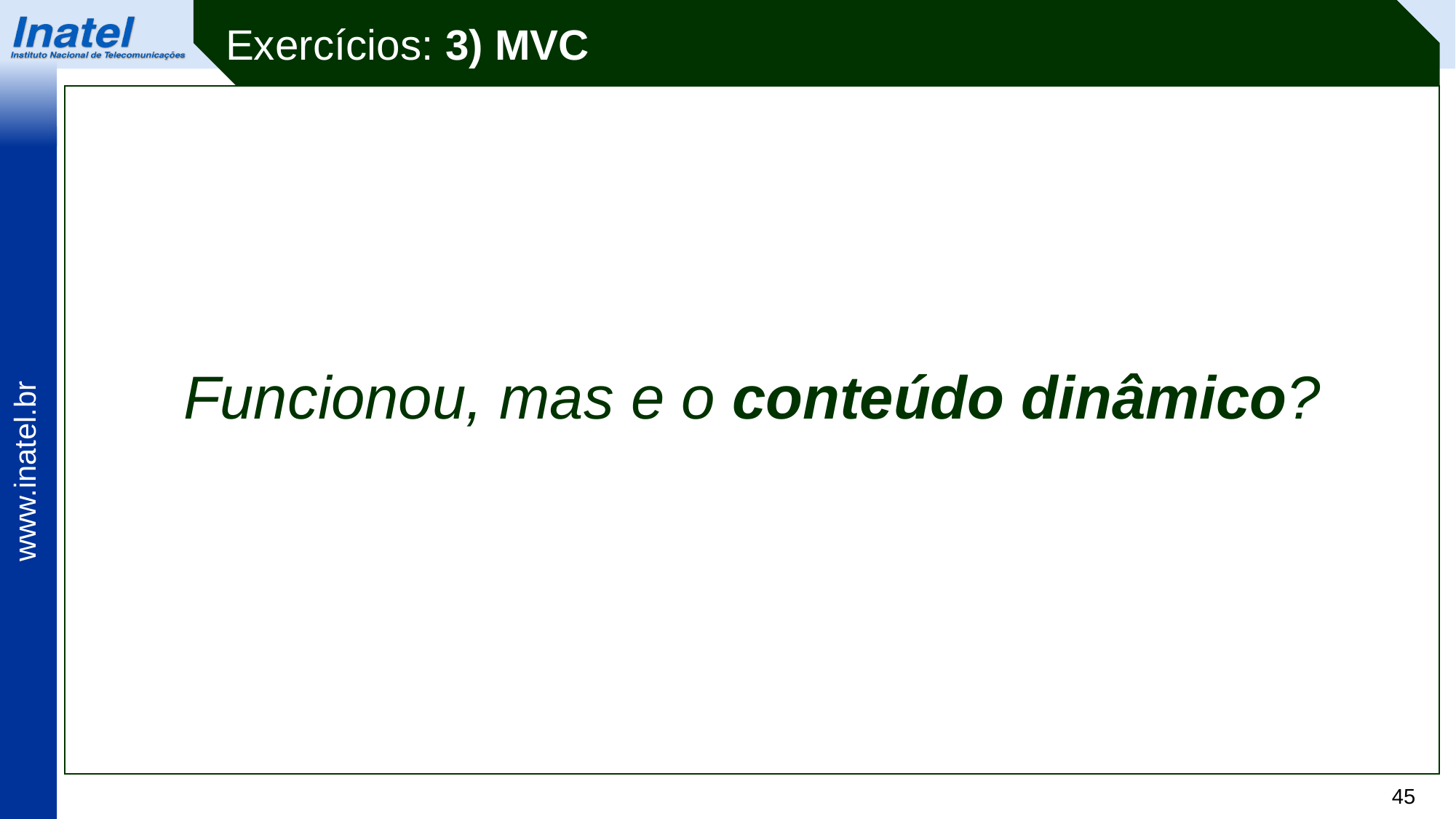

Exercícios: 3) MVC
Funcionou, mas e o conteúdo dinâmico?